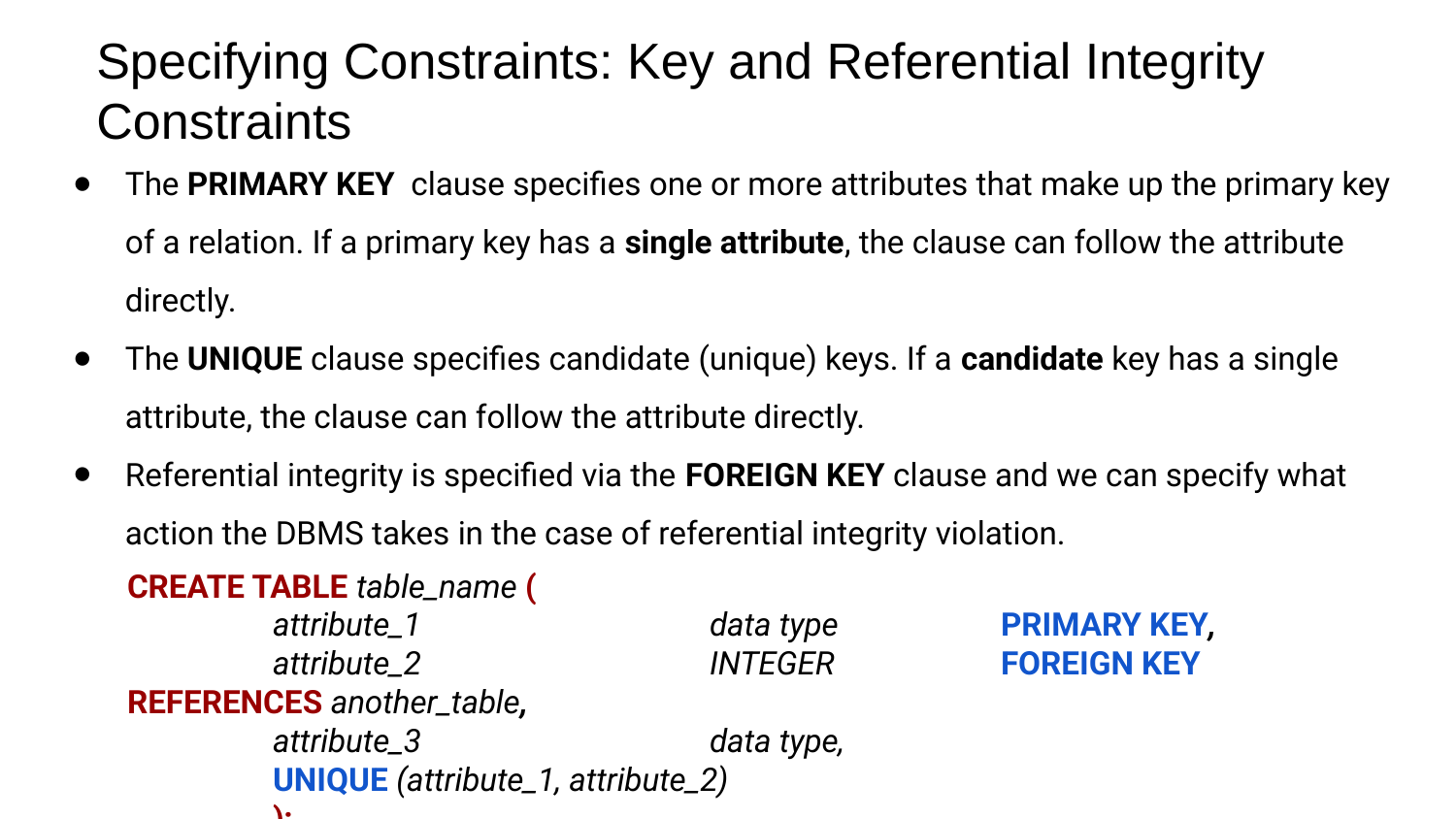

# Specifying Constraints: Key and Referential Integrity Constraints
The PRIMARY KEY  clause specifies one or more attributes that make up the primary key of a relation. If a primary key has a single attribute, the clause can follow the attribute directly.
The UNIQUE clause specifies candidate (unique) keys. If a candidate key has a single attribute, the clause can follow the attribute directly.
Referential integrity is specified via the FOREIGN KEY clause and we can specify what action the DBMS takes in the case of referential integrity violation.
CREATE TABLE table_name (
	attribute_1		data type		PRIMARY KEY,
	attribute_2		INTEGER		FOREIGN KEY REFERENCES another_table,
	attribute_3		data type,
	UNIQUE (attribute_1, attribute_2)
	);